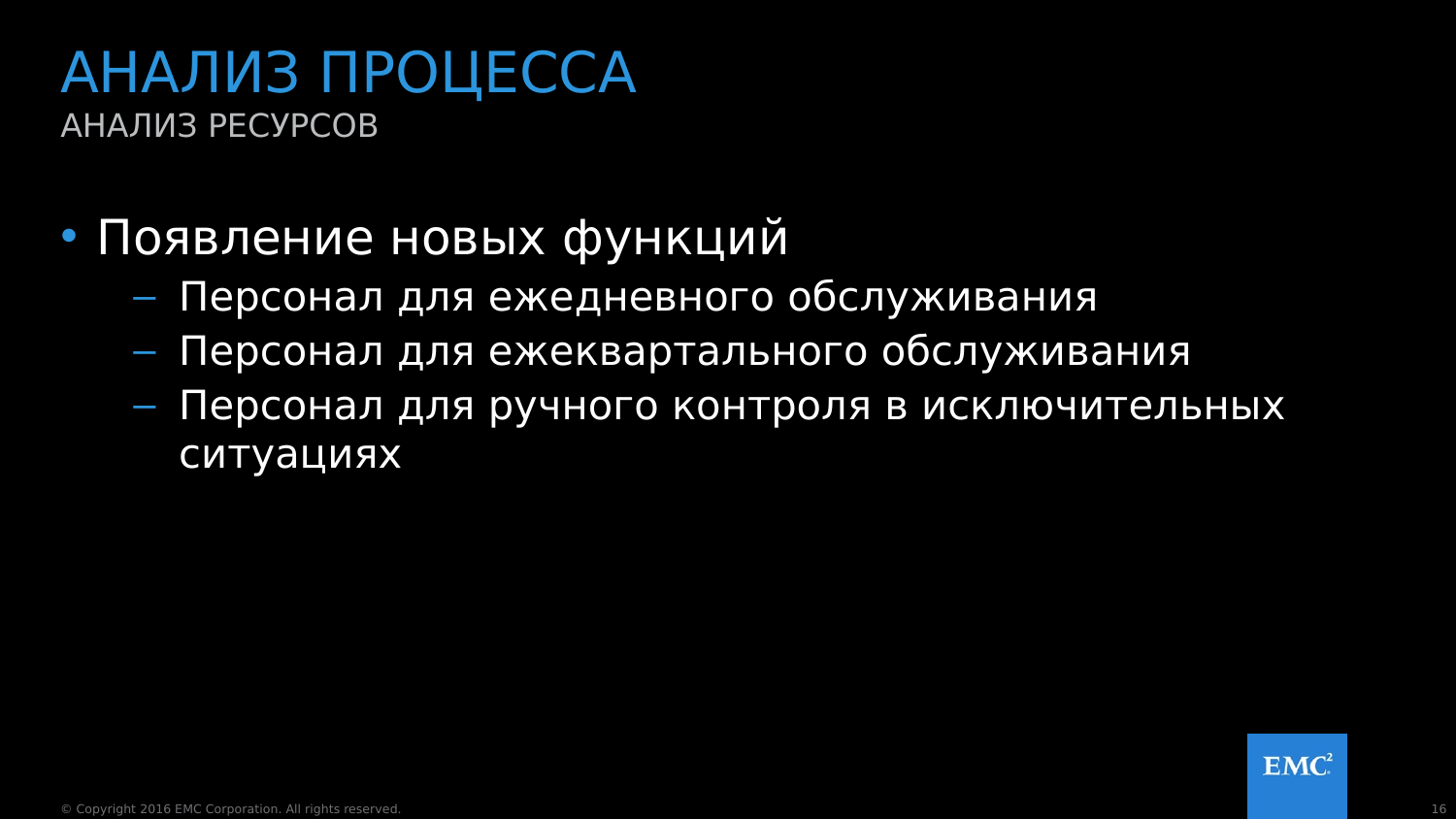

# Анализ процесса
Анализ РЕСУРСОВ
Появление новых функций
Персонал для ежедневного обслуживания
Персонал для ежеквартального обслуживания
Персонал для ручного контроля в исключительных ситуациях